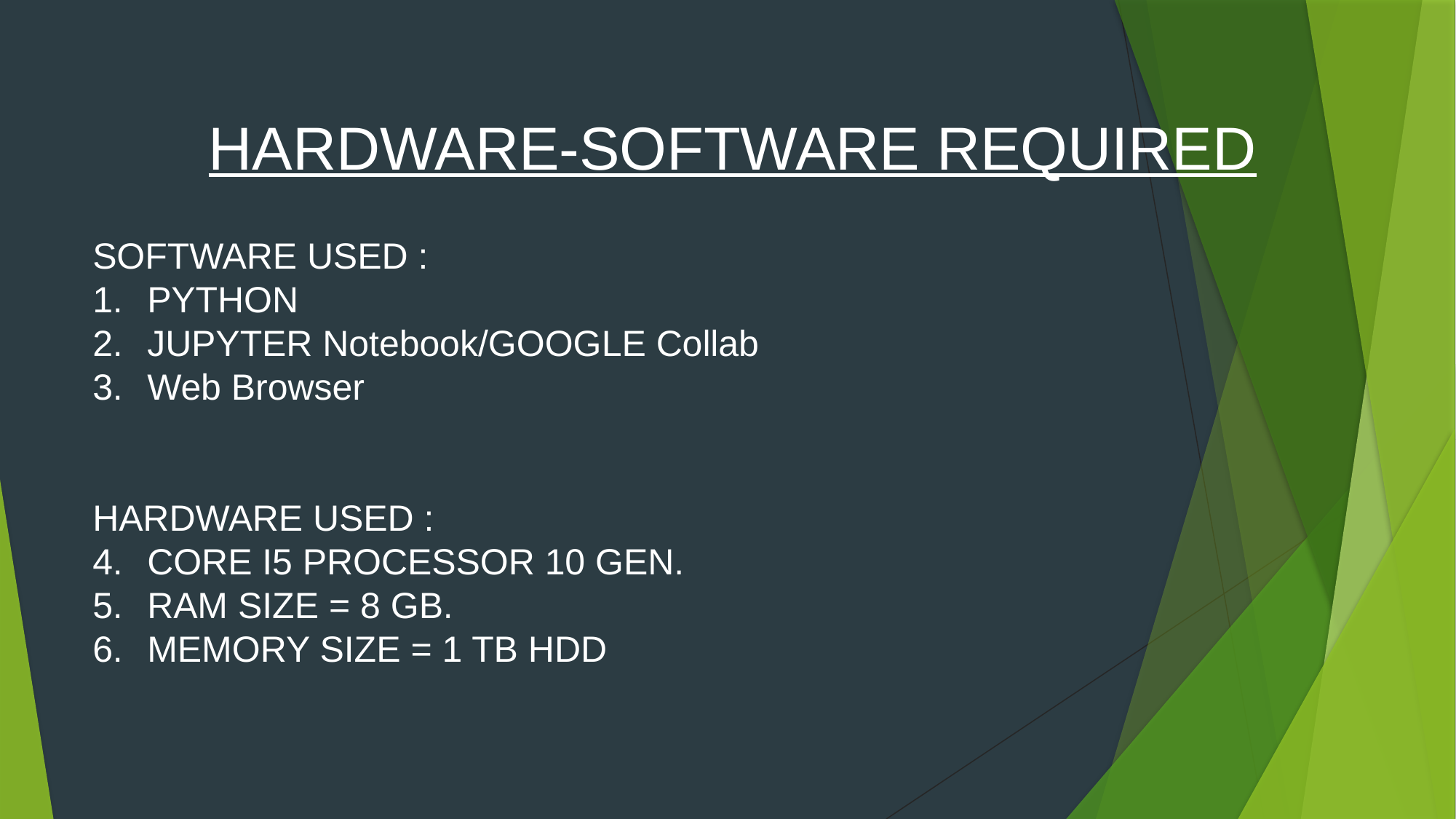

HARDWARE-SOFTWARE REQUIRED

SOFTWARE USED :
PYTHON
JUPYTER Notebook/GOOGLE Collab
Web Browser

HARDWARE USED :
CORE I5 PROCESSOR 10 GEN.
RAM SIZE = 8 GB.
MEMORY SIZE = 1 TB HDD